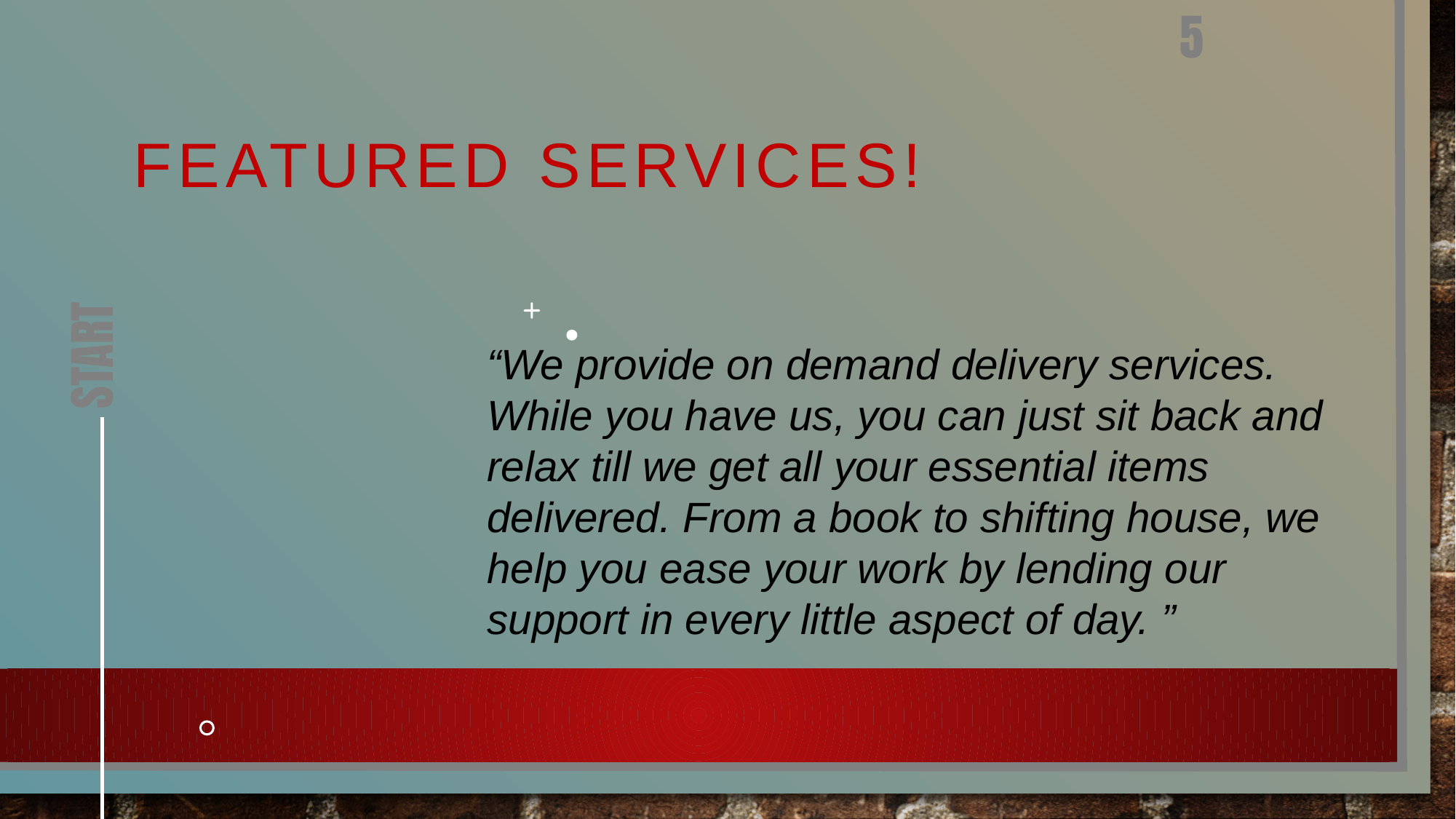

5
# Featured Services!
start
“We provide on demand delivery services. While you have us, you can just sit back and relax till we get all your essential items delivered. From a book to shifting house, we help you ease your work by lending our support in every little aspect of day. ”